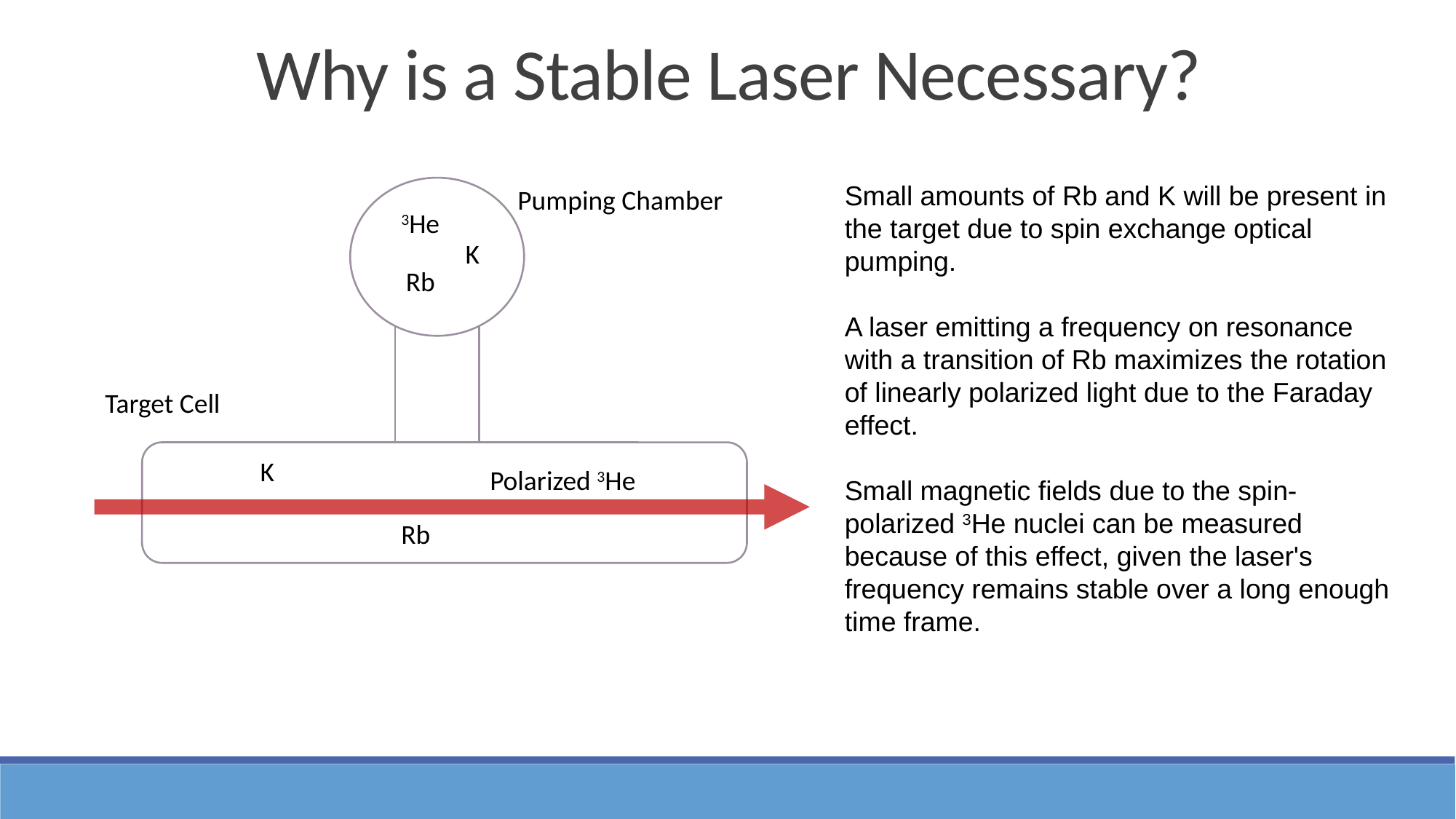

Why is a Stable Laser Necessary?
Small amounts of Rb and K will be present in the target due to spin exchange optical pumping.

A laser emitting a frequency on resonance with a transition of Rb maximizes the rotation of linearly polarized light due to the Faraday effect.

Small magnetic fields due to the spin-polarized 3He nuclei can be measured because of this effect, given the laser's frequency remains stable over a long enough time frame.

Pumping Chamber
3He
K
Rb

Target Cell

K
Polarized 3He
Rb